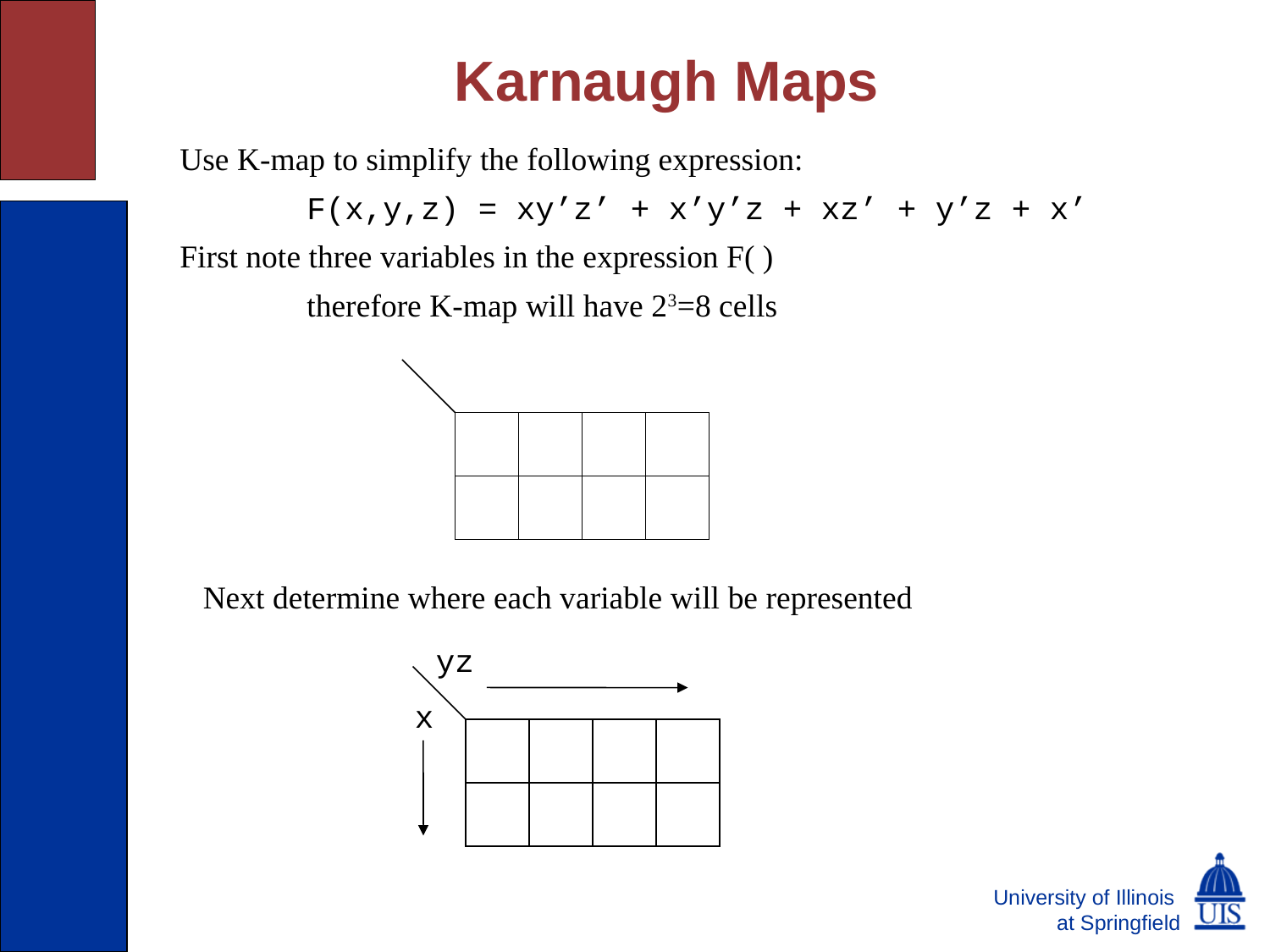

Karnaugh Maps
Use K-map to simplify the following expression:
	F(x,y,z) = xy’z’ + x’y’z + xz’ + y’z + x’
First note three variables in the expression F( )
	therefore K-map will have 23=8 cells

Next determine where each variable will be represented
yz

x